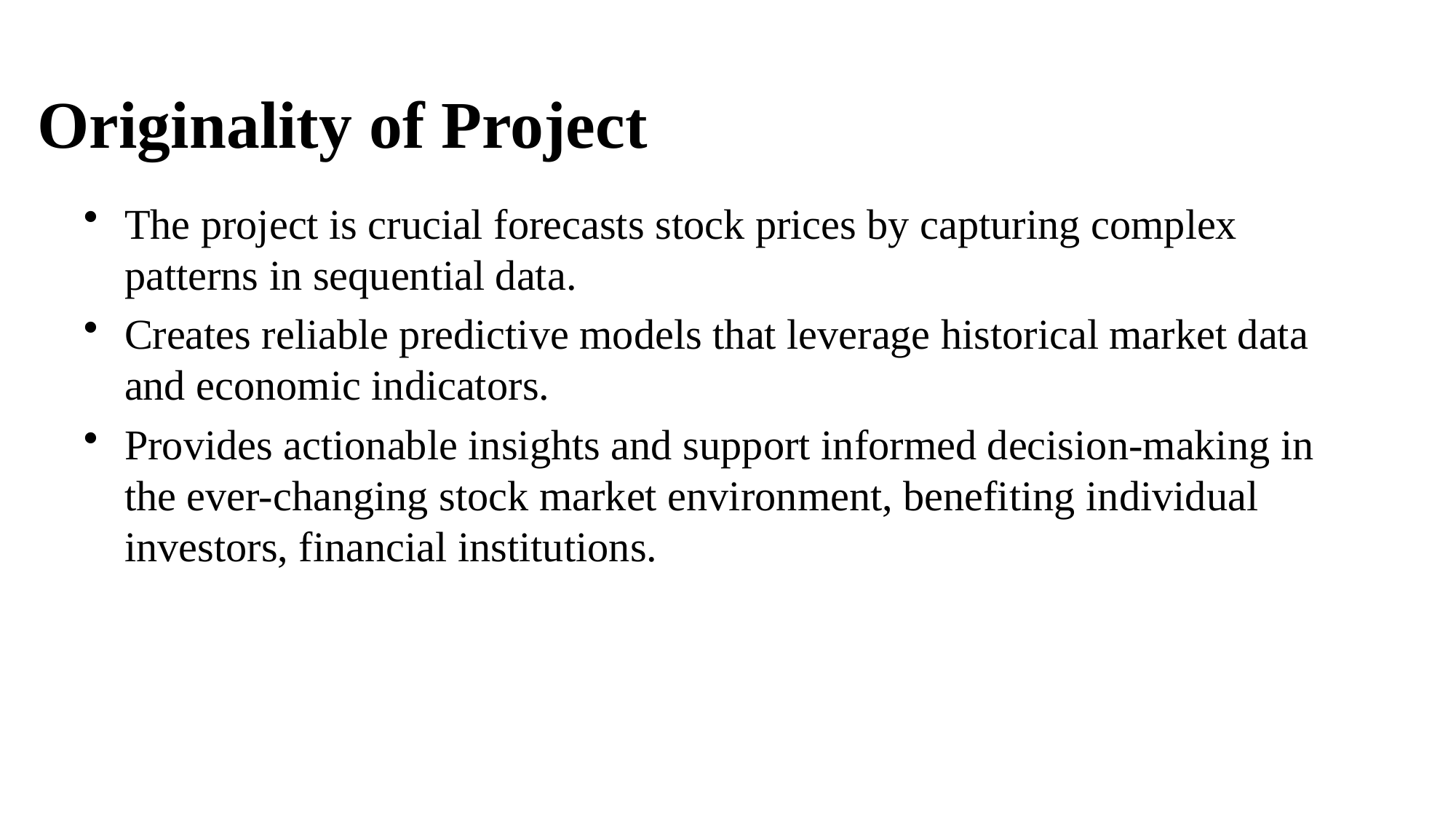

# Originality of Project
The project is crucial forecasts stock prices by capturing complex patterns in sequential data.
Creates reliable predictive models that leverage historical market data and economic indicators.
Provides actionable insights and support informed decision-making in the ever-changing stock market environment, benefiting individual investors, financial institutions.

10